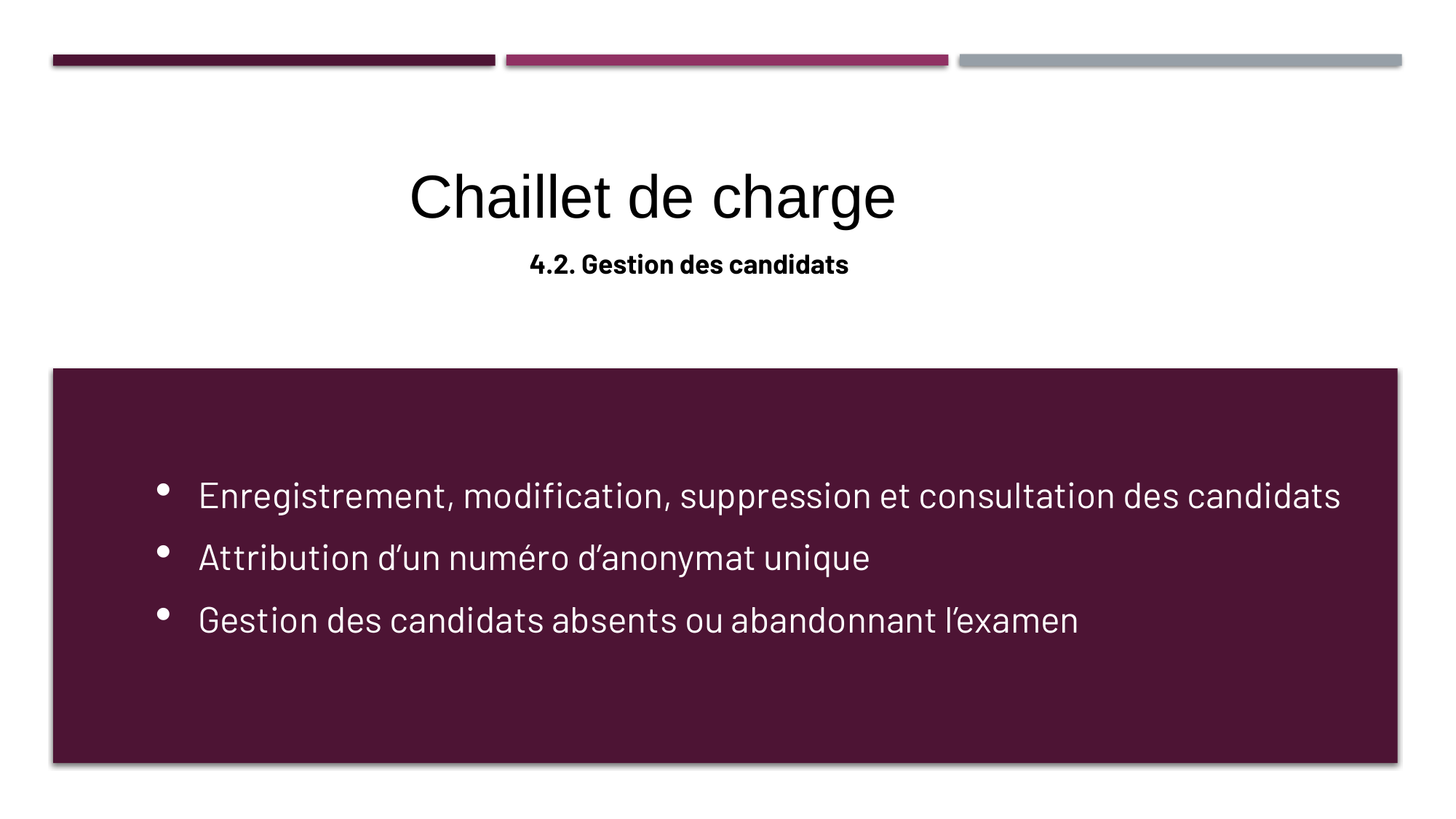

Chaillet de charge
4.2. Gestion des candidats
Enregistrement, modification, suppression et consultation des candidats
Attribution d’un numéro d’anonymat unique
Gestion des candidats absents ou abandonnant l’examen